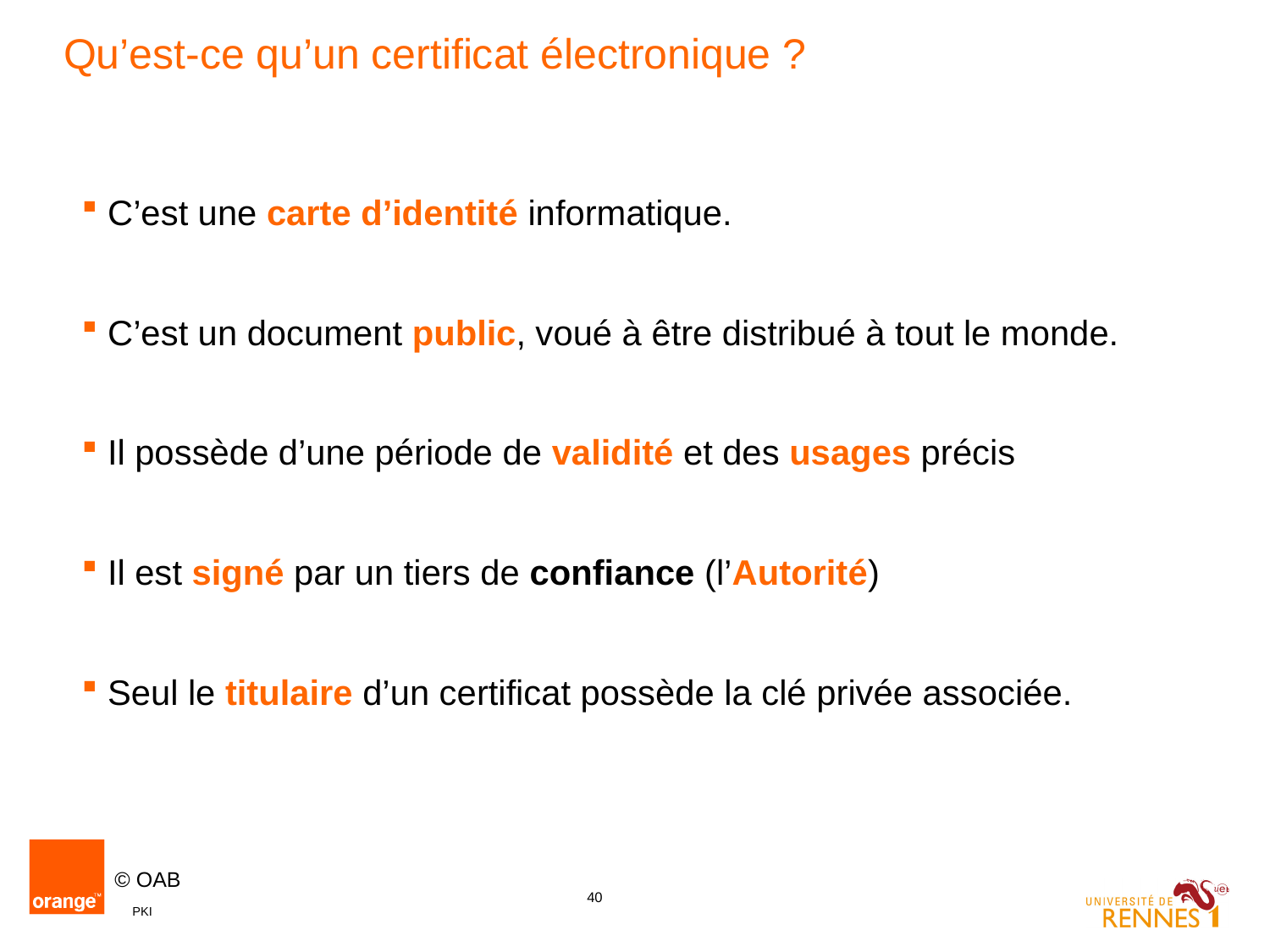

# Qu’est-ce qu’un certificat électronique ?
 C’est une carte d’identité informatique.

 C’est un document public, voué à être distribué à tout le monde.

 Il possède d’une période de validité et des usages précis

 Il est signé par un tiers de confiance (l’Autorité)

 Seul le titulaire d’un certificat possède la clé privée associée.
PKI